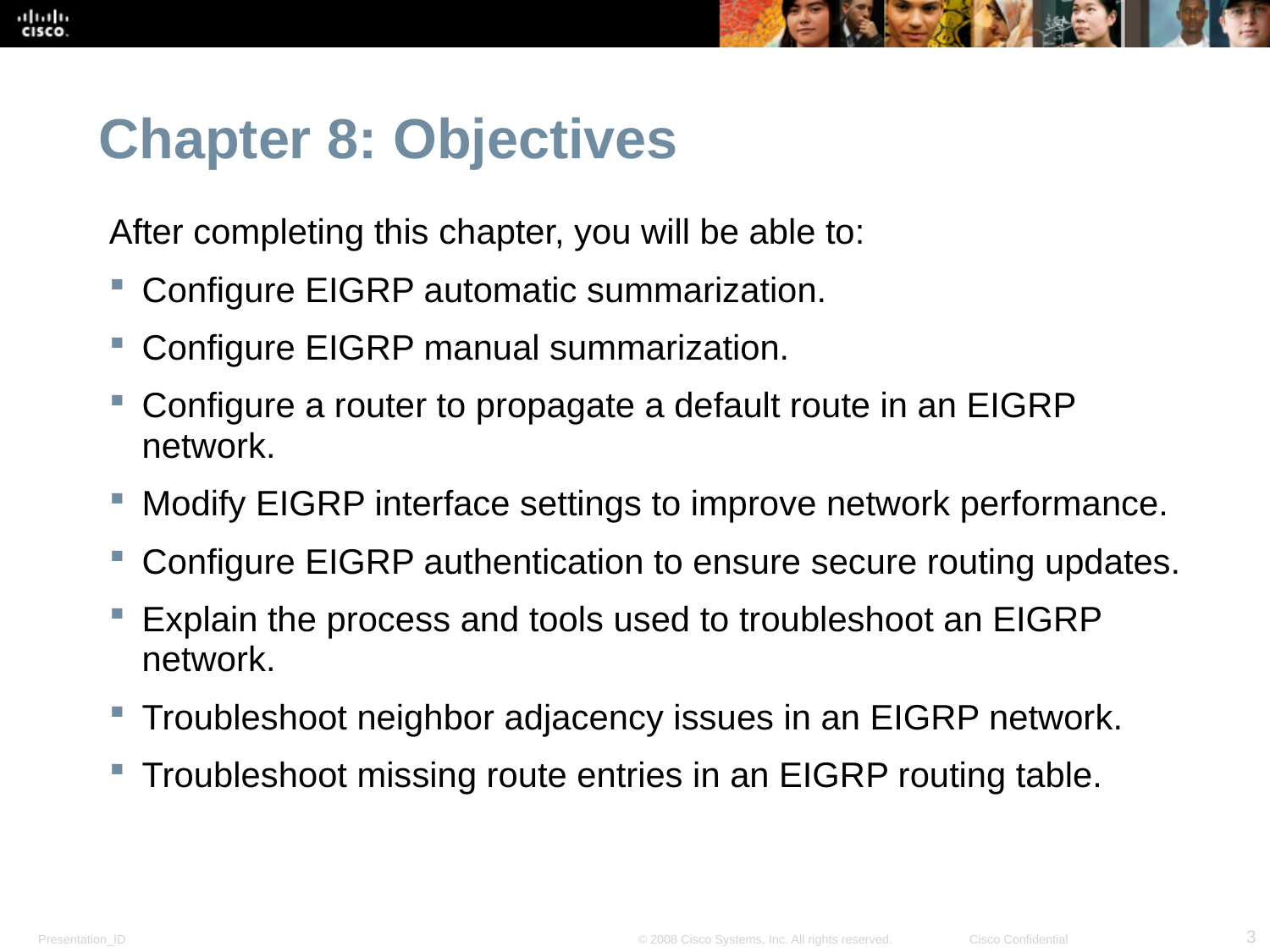

# Chapter 8: Objectives
After completing this chapter, you will be able to:
Configure EIGRP automatic summarization.
Configure EIGRP manual summarization.
Configure a router to propagate a default route in an EIGRP network.
Modify EIGRP interface settings to improve network performance.
Configure EIGRP authentication to ensure secure routing updates.
Explain the process and tools used to troubleshoot an EIGRP network.
Troubleshoot neighbor adjacency issues in an EIGRP network.
Troubleshoot missing route entries in an EIGRP routing table.